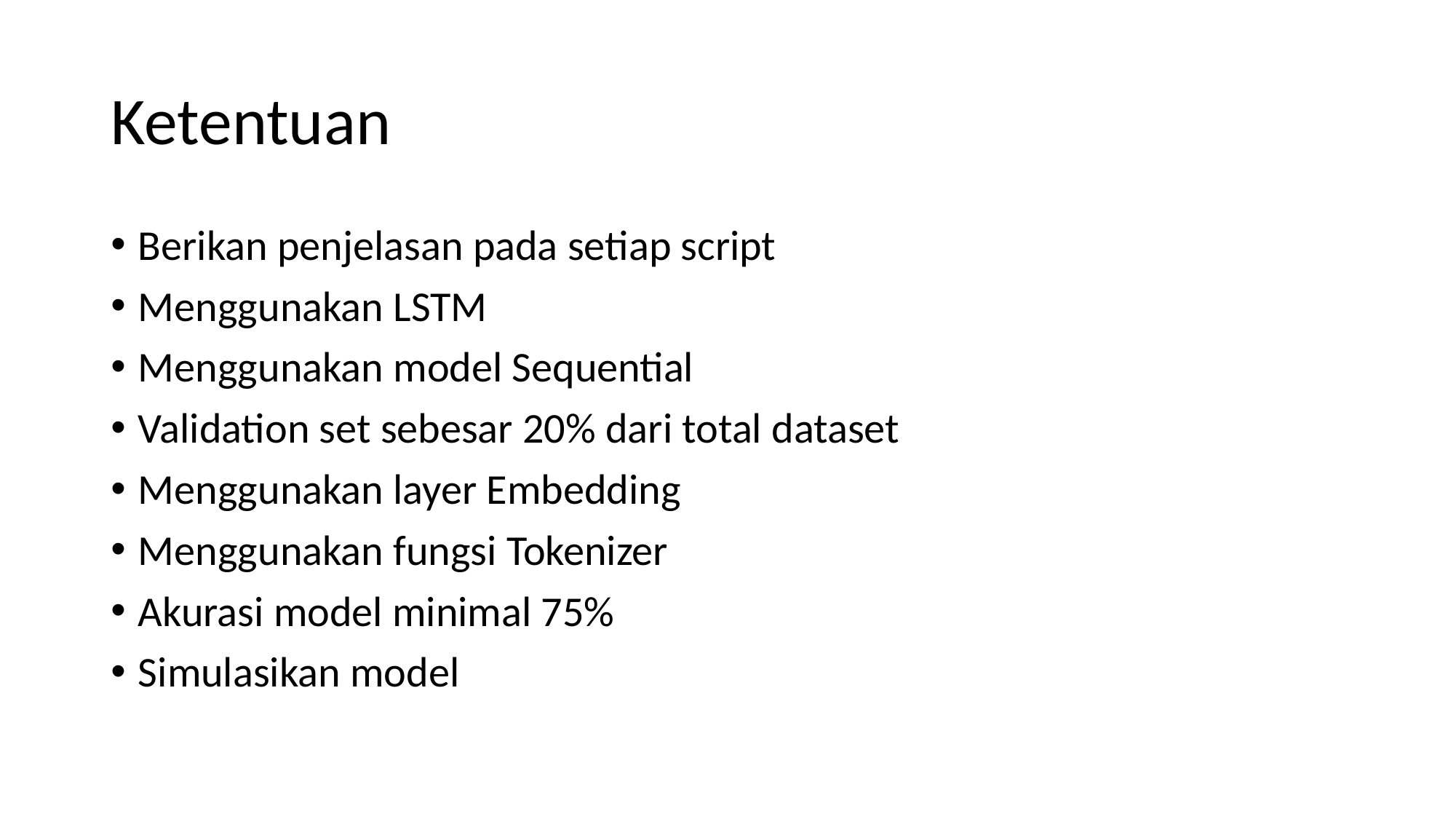

# Ketentuan
Berikan penjelasan pada setiap script
Menggunakan LSTM
Menggunakan model Sequential
Validation set sebesar 20% dari total dataset
Menggunakan layer Embedding
Menggunakan fungsi Tokenizer
Akurasi model minimal 75%
Simulasikan model